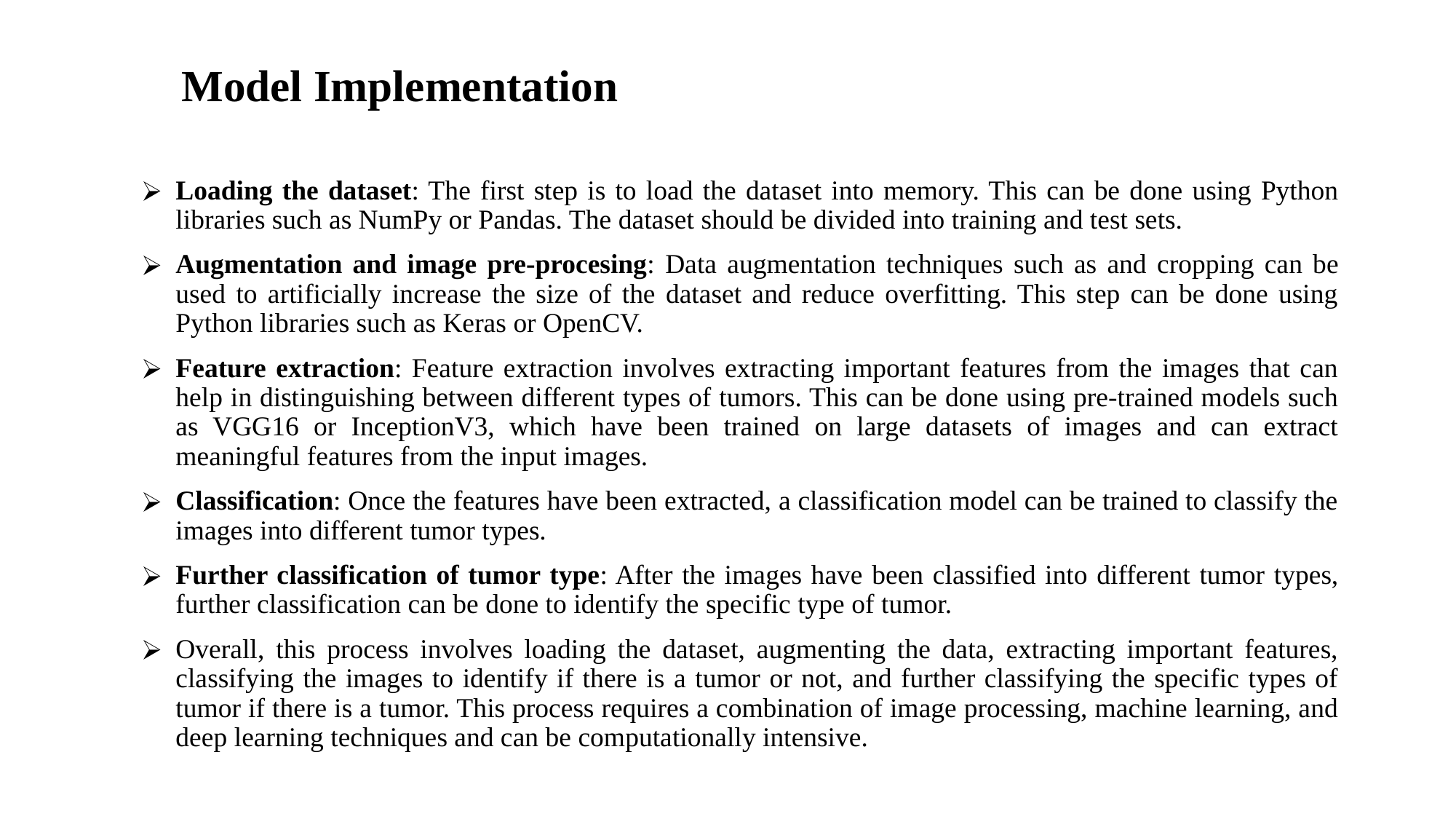

# Model Implementation
Loading the dataset: The first step is to load the dataset into memory. This can be done using Python libraries such as NumPy or Pandas. The dataset should be divided into training and test sets.
Augmentation and image pre-procesing: Data augmentation techniques such as and cropping can be used to artificially increase the size of the dataset and reduce overfitting. This step can be done using Python libraries such as Keras or OpenCV.
Feature extraction: Feature extraction involves extracting important features from the images that can help in distinguishing between different types of tumors. This can be done using pre-trained models such as VGG16 or InceptionV3, which have been trained on large datasets of images and can extract meaningful features from the input images.
Classification: Once the features have been extracted, a classification model can be trained to classify the images into different tumor types.
Further classification of tumor type: After the images have been classified into different tumor types, further classification can be done to identify the specific type of tumor.
Overall, this process involves loading the dataset, augmenting the data, extracting important features, classifying the images to identify if there is a tumor or not, and further classifying the specific types of tumor if there is a tumor. This process requires a combination of image processing, machine learning, and deep learning techniques and can be computationally intensive.